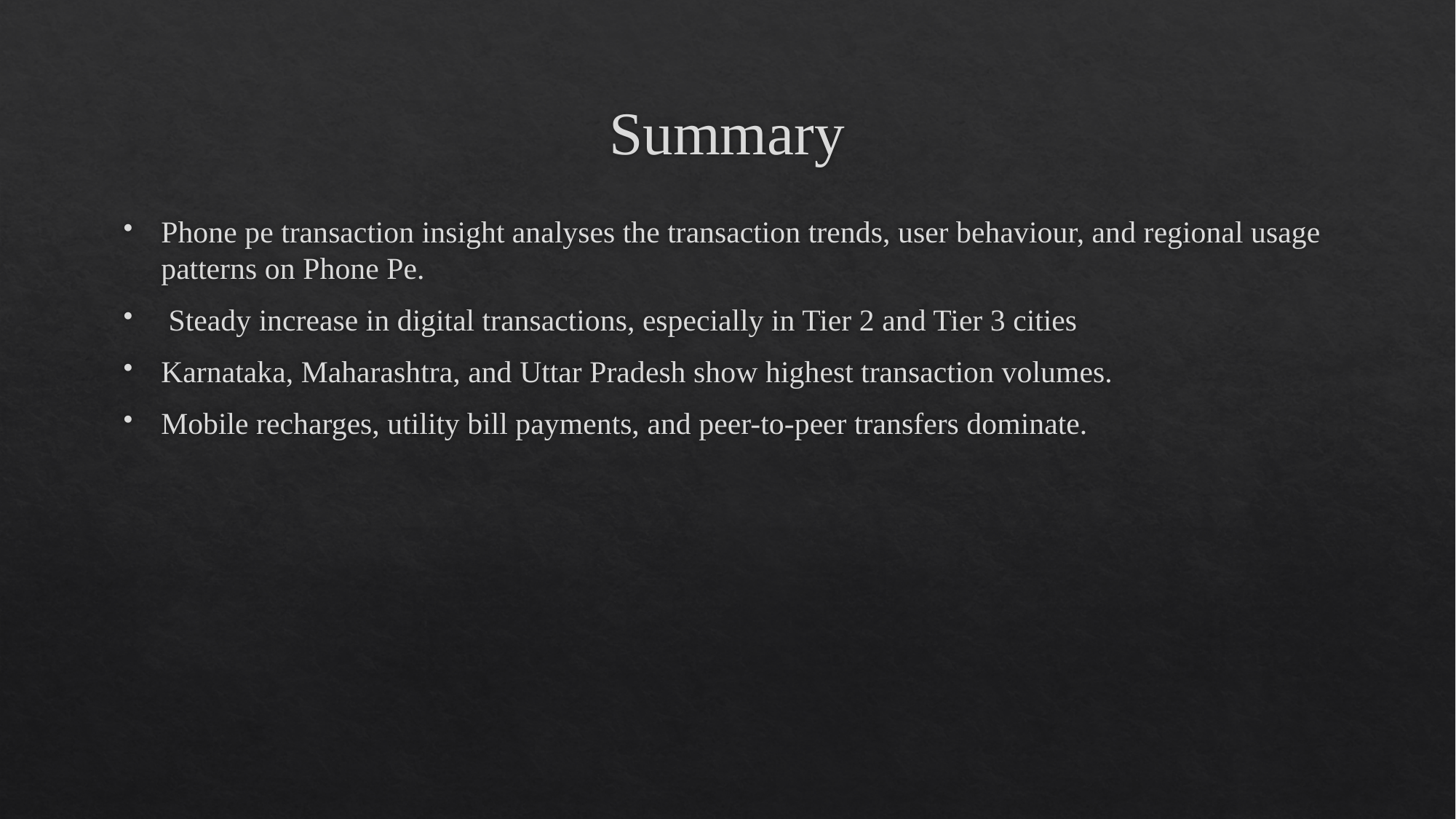

# Summary
Phone pe transaction insight analyses the transaction trends, user behaviour, and regional usage patterns on Phone Pe.
 Steady increase in digital transactions, especially in Tier 2 and Tier 3 cities
Karnataka, Maharashtra, and Uttar Pradesh show highest transaction volumes.
Mobile recharges, utility bill payments, and peer-to-peer transfers dominate.